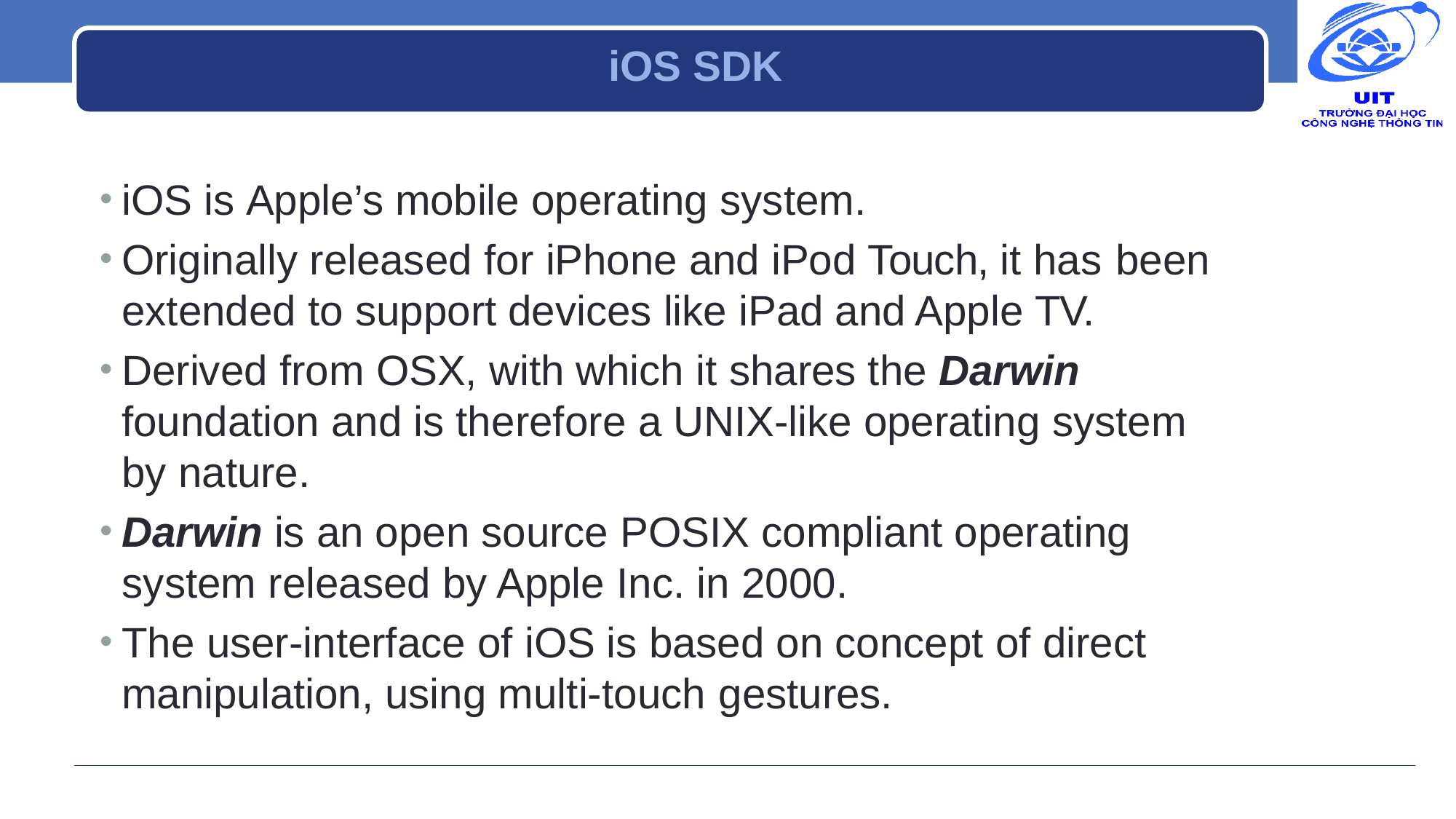

# iOS SDK
iOS is Apple’s mobile operating system.
Originally released for iPhone and iPod Touch, it has been
extended to support devices like iPad and Apple TV.
Derived from OSX, with which it shares the Darwin  foundation and is therefore a UNIX-like operating system  by nature.
Darwin is an open source POSIX compliant operating  system released by Apple Inc. in 2000.
The user-interface of iOS is based on concept of direct  manipulation, using multi-touch gestures.